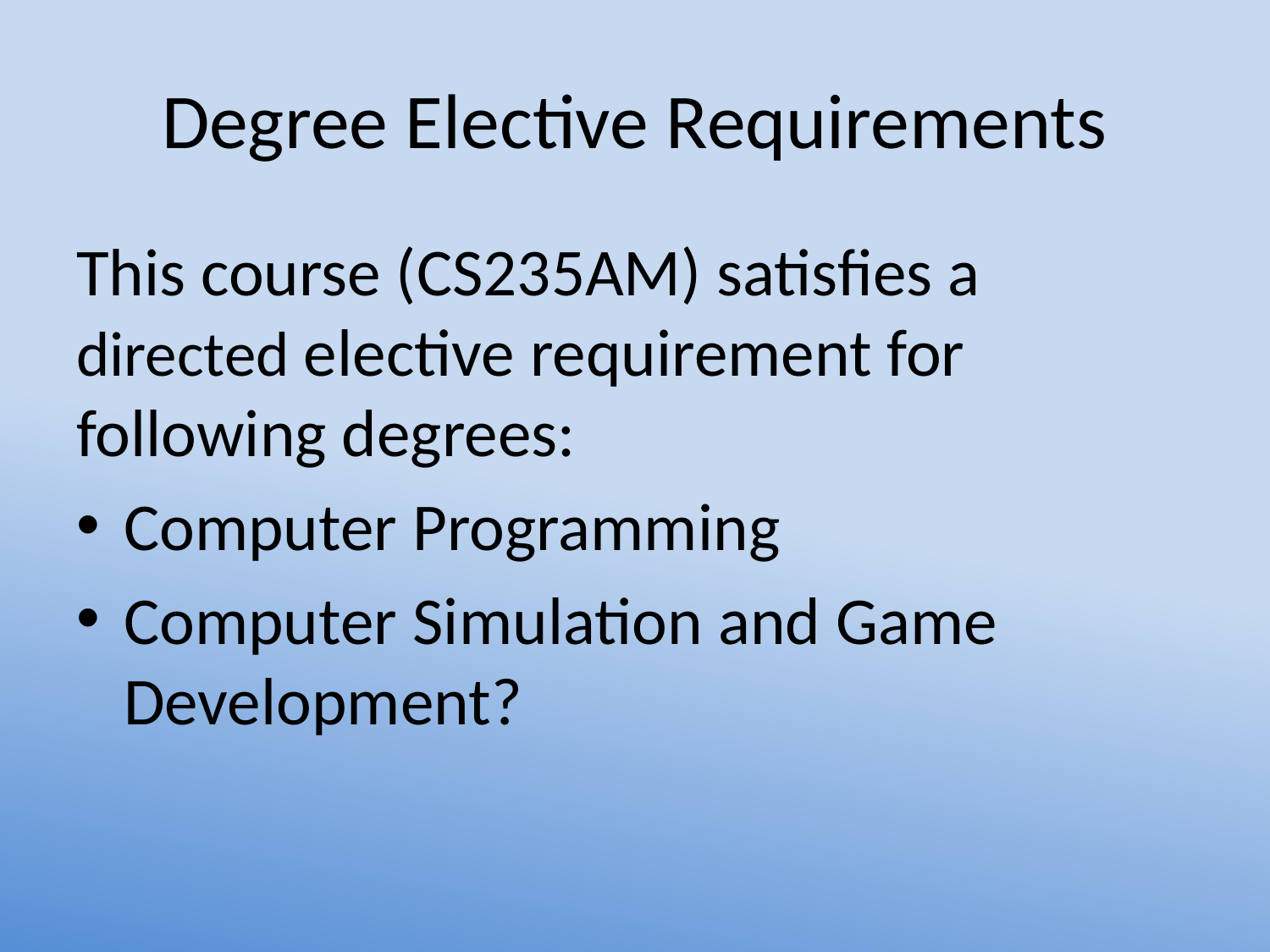

# Degree Elective Requirements
This course (CS235AM) satisfies a directed elective requirement for following degrees:
Computer Programming
Computer Simulation and Game Development?